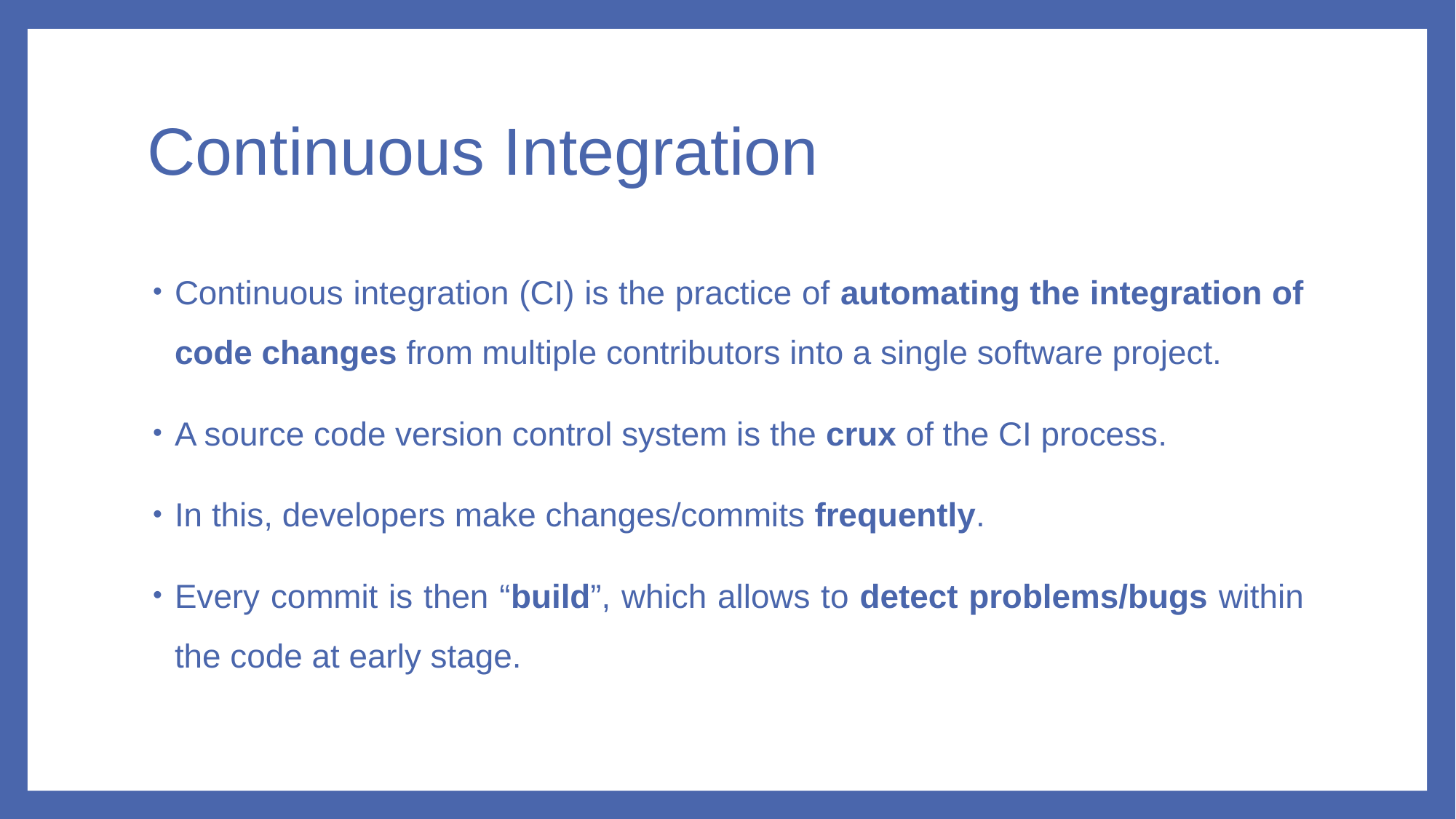

# Continuous Integration
Continuous integration (CI) is the practice of automating the integration of code changes from multiple contributors into a single software project.
A source code version control system is the crux of the CI process.
In this, developers make changes/commits frequently.
Every commit is then “build”, which allows to detect problems/bugs within the code at early stage.